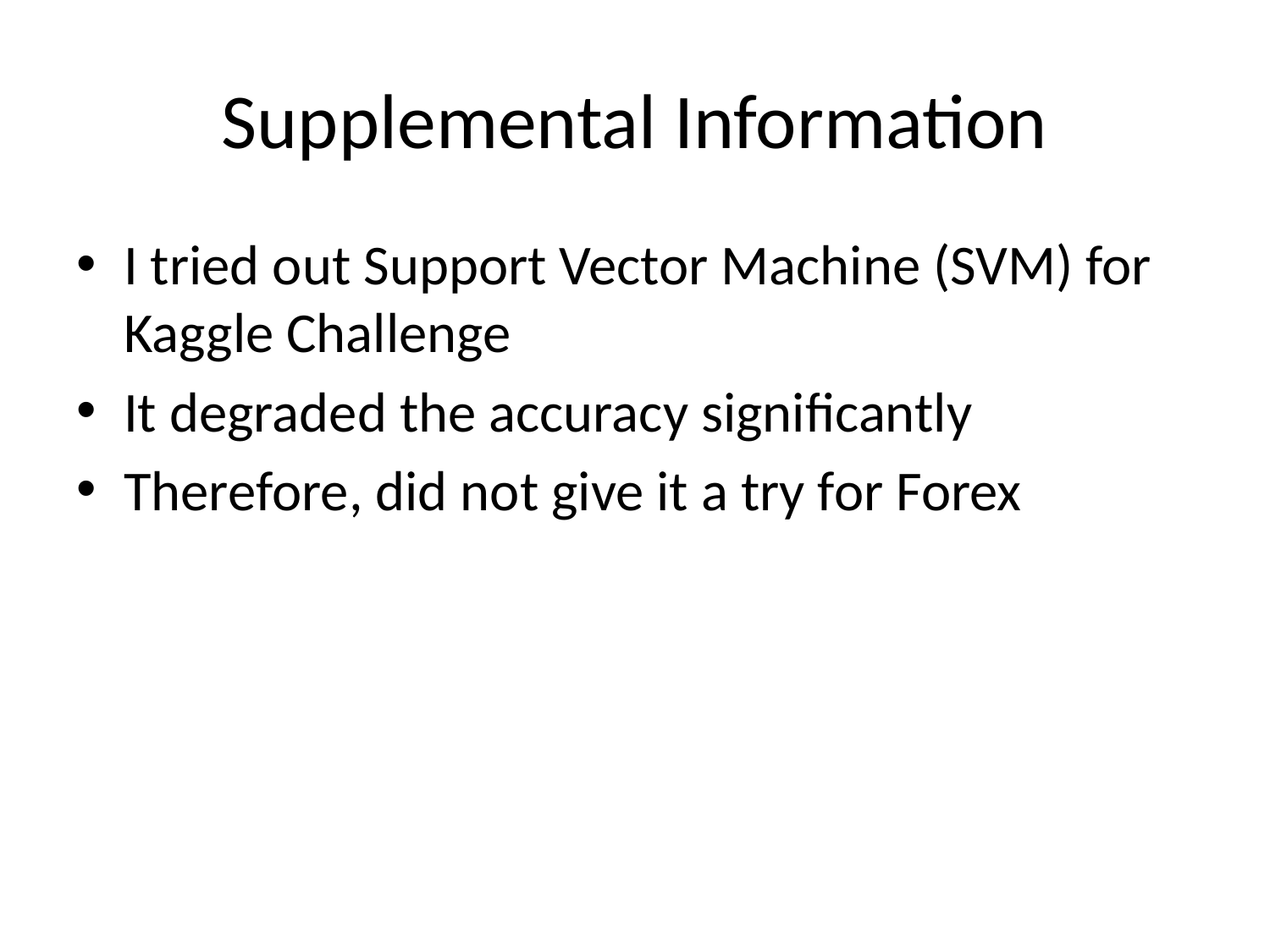

# Supplemental Information
I tried out Support Vector Machine (SVM) for Kaggle Challenge
It degraded the accuracy significantly
Therefore, did not give it a try for Forex